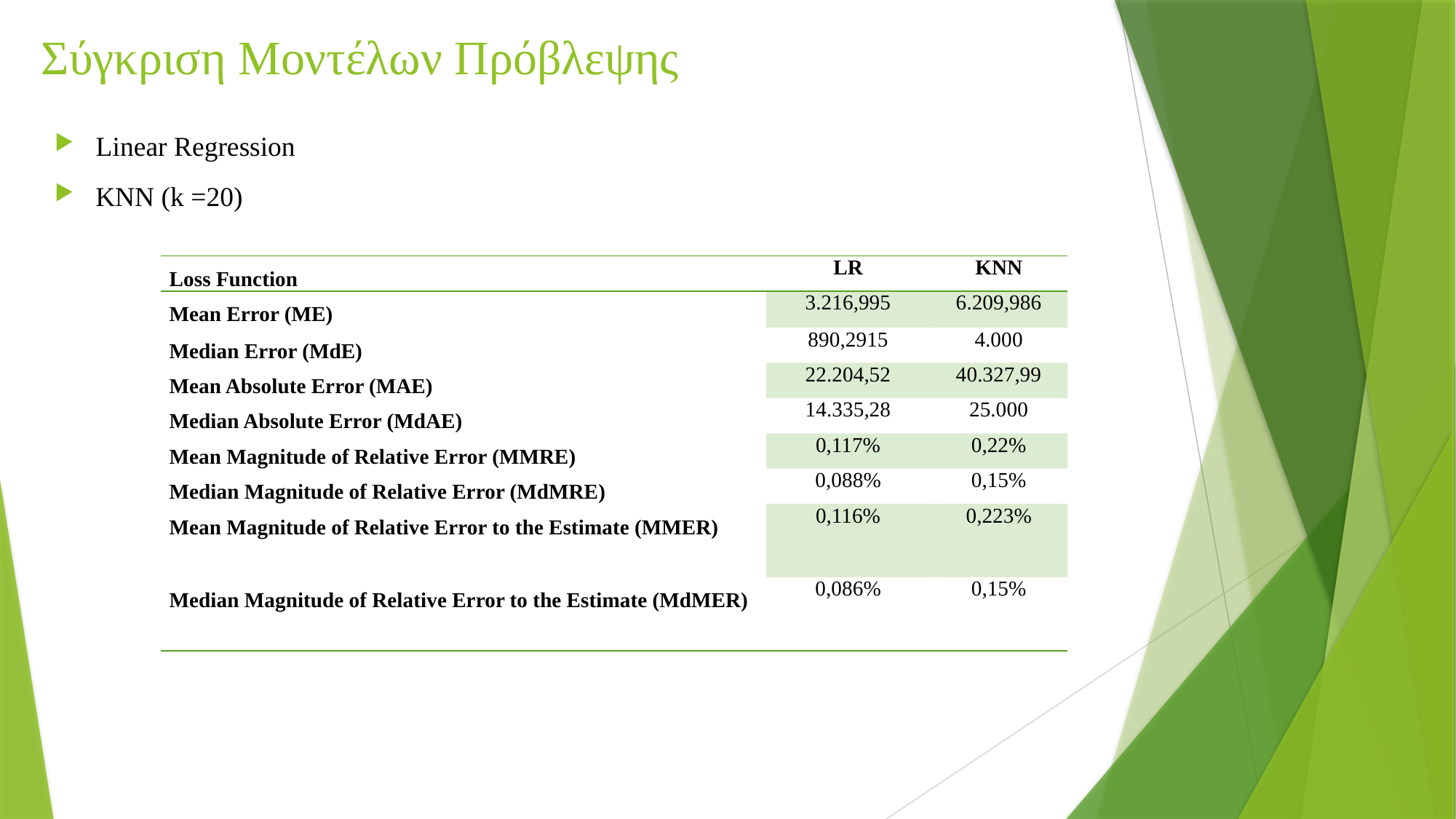

Σύγκριση Μοντέλων Πρόβλεψης
Linear Regression
KNN (k =20)
| Loss Function | LR | KNN |
| --- | --- | --- |
| Mean Error (ME) | 3.216,995 | 6.209,986 |
| Median Error (MdE) | 890,2915 | 4.000 |
| Mean Absolute Error (MAE) | 22.204,52 | 40.327,99 |
| Median Absolute Error (MdAE) | 14.335,28 | 25.000 |
| Mean Magnitude of Relative Error (MMRE) | 0,117% | 0,22% |
| Median Magnitude of Relative Error (MdMRE) | 0,088% | 0,15% |
| Mean Magnitude of Relative Error to the Estimate (MMER) | 0,116% | 0,223% |
| Median Magnitude of Relative Error to the Estimate (MdMER) | 0,086% | 0,15% |